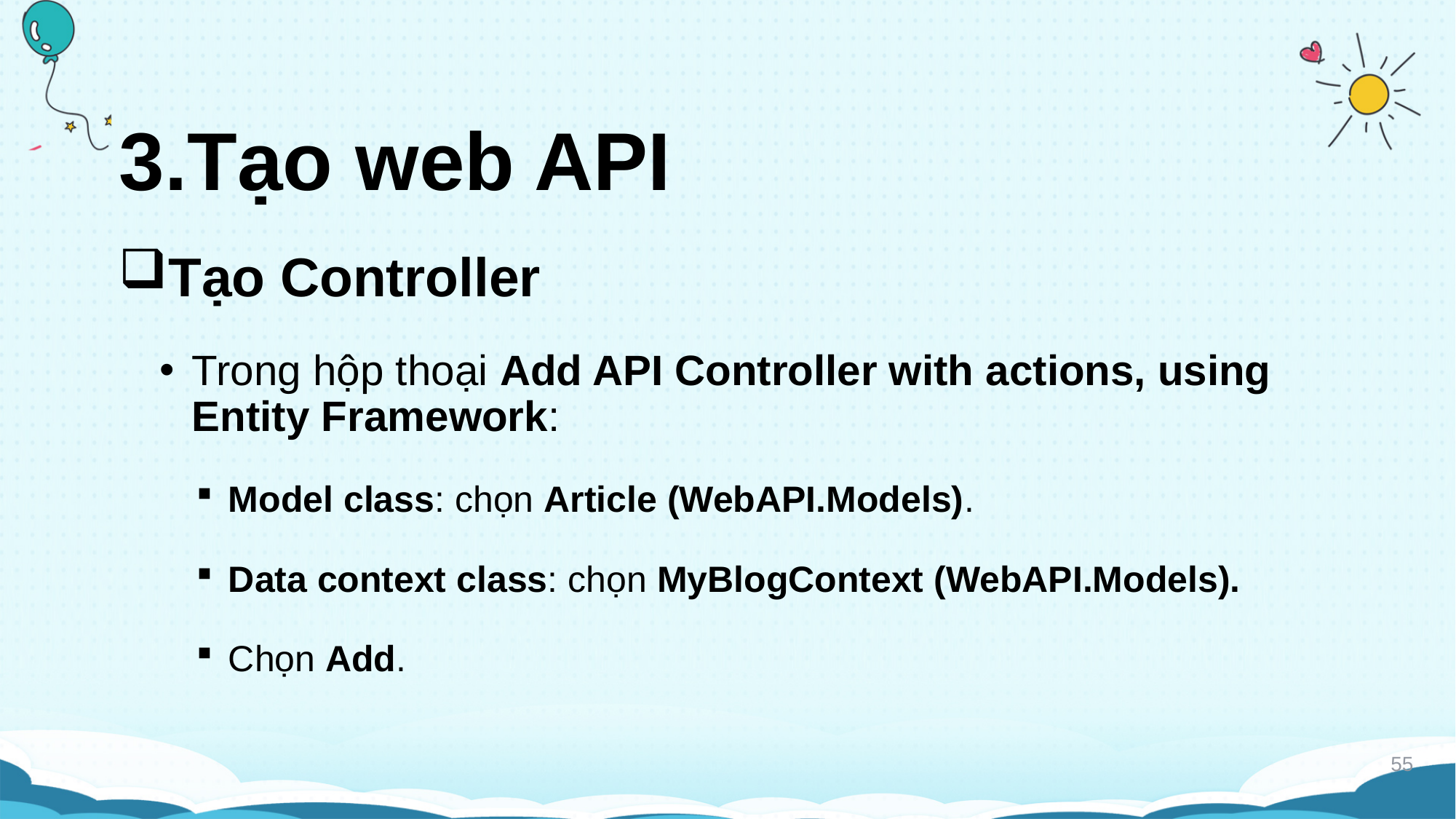

# 3.Tạo web API
Tạo Controller
Trong hộp thoại Add API Controller with actions, using Entity Framework:
Model class: chọn Article (WebAPI.Models).
Data context class: chọn MyBlogContext (WebAPI.Models).
Chọn Add.

55